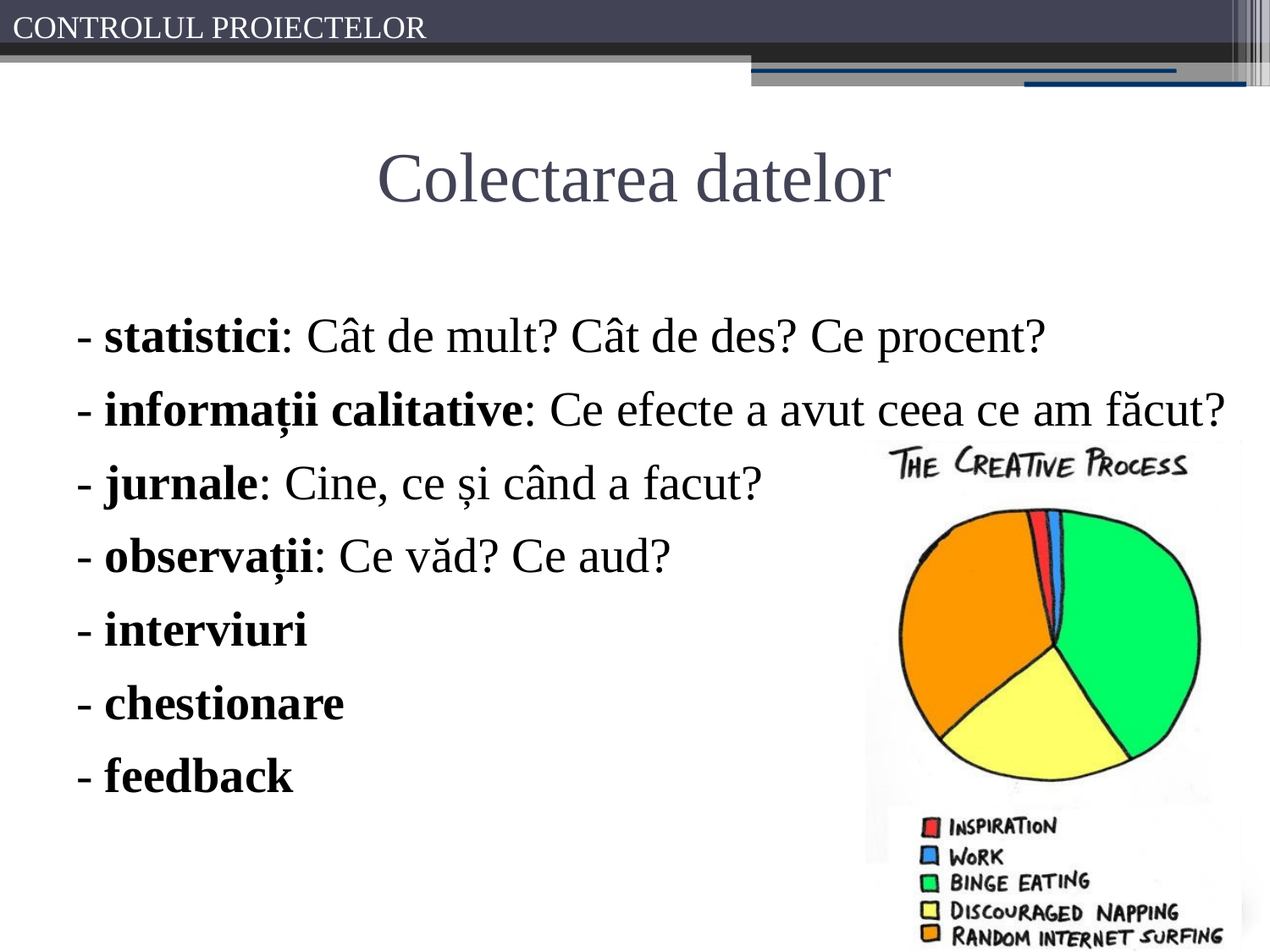

# Colectarea datelor
- statistici: Cât de mult? Cât de des? Ce procent?
- informații calitative: Ce efecte a avut ceea ce am făcut?
- jurnale: Cine, ce și când a facut?
- observații: Ce văd? Ce aud?
- interviuri
- chestionare
- feedback